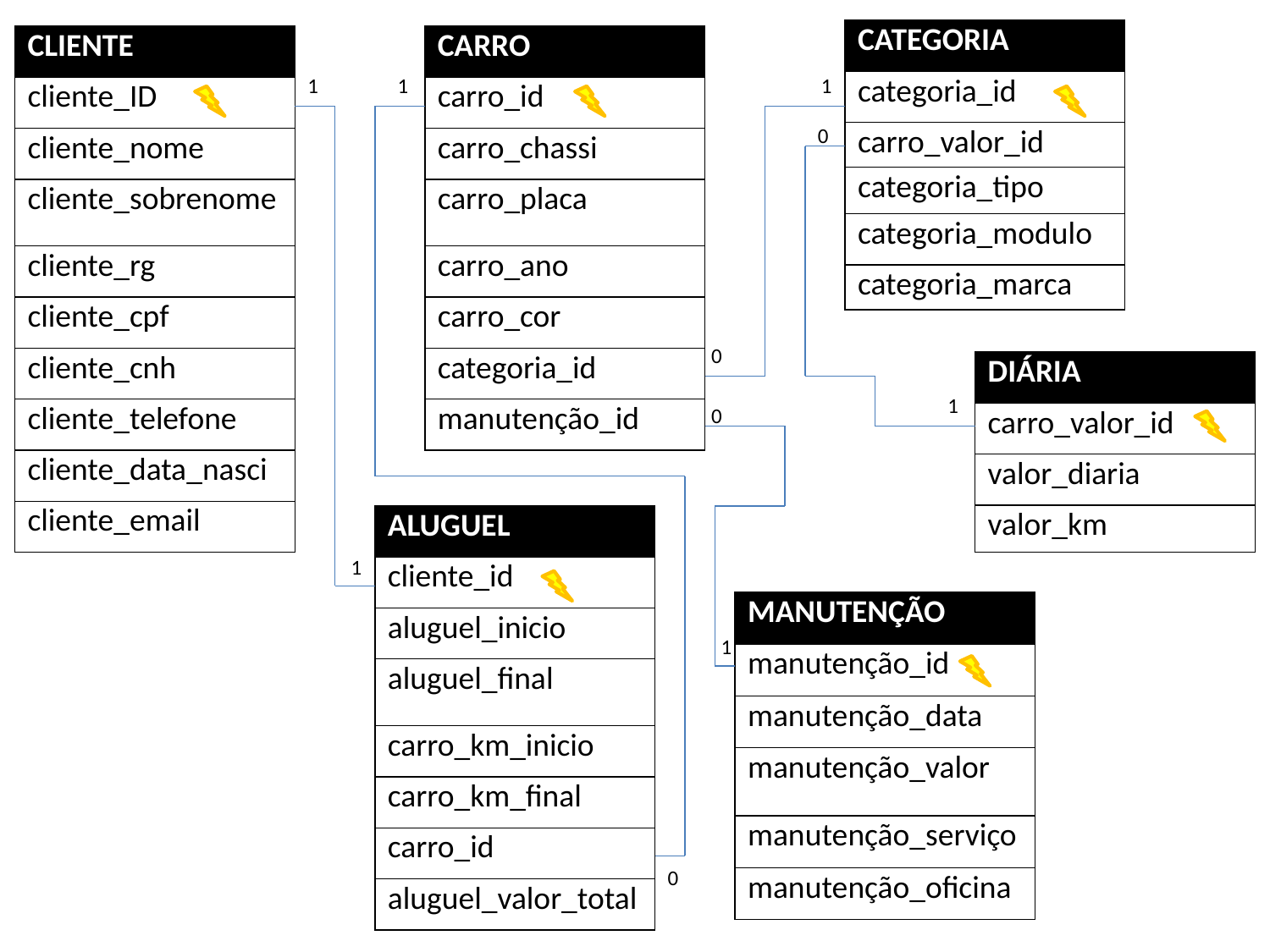

| CATEGORIA |
| --- |
| categoria\_id |
| carro\_valor\_id |
| categoria\_tipo |
| categoria\_modulo |
| categoria\_marca |
| CARRO |
| --- |
| carro\_id |
| carro\_chassi |
| carro\_placa |
| carro\_ano |
| carro\_cor |
| categoria\_id |
| manutenção\_id |
| CLIENTE |
| --- |
| cliente\_ID |
| cliente\_nome |
| cliente\_sobrenome |
| cliente\_rg |
| cliente\_cpf |
| cliente\_cnh |
| cliente\_telefone |
| cliente\_data\_nasci |
| cliente\_email |
1
1
1

0
0
| DIÁRIA |
| --- |
| carro\_valor\_id |
| valor\_diaria |
| valor\_km |
1
0

| ALUGUEL |
| --- |
| cliente\_id |
| aluguel\_inicio |
| aluguel\_final |
| carro\_km\_inicio |
| carro\_km\_final |
| carro\_id |
| aluguel\_valor\_total |
1

| MANUTENÇÃO |
| --- |
| manutenção\_id |
| manutenção\_data |
| manutenção\_valor |
| manutenção\_serviço |
| manutenção\_oficina |
1

0